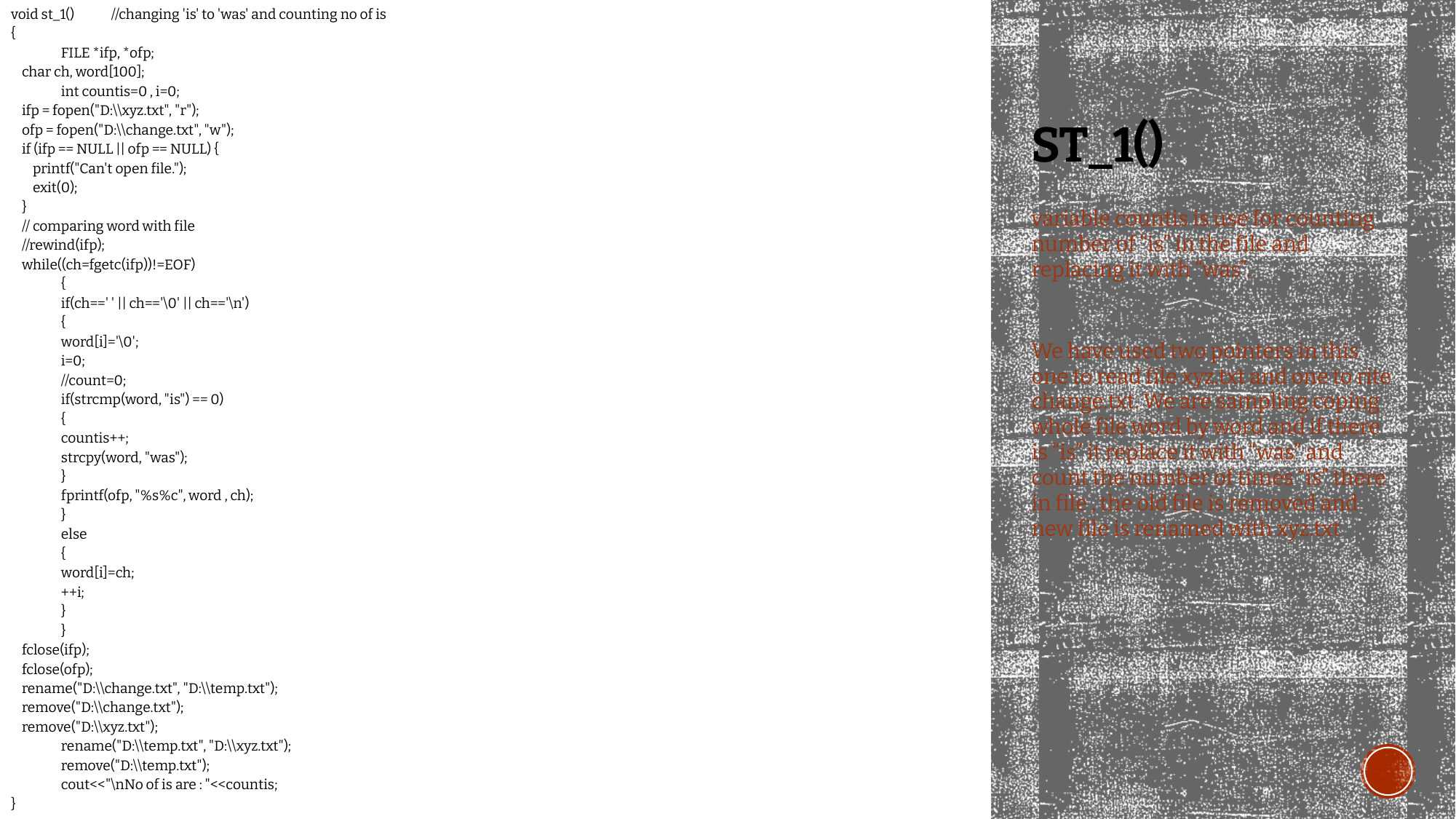

void st_1()	//changing 'is' to 'was' and counting no of is
{
	FILE *ifp, *ofp;
    char ch, word[100];
  	int countis=0 , i=0;
    ifp = fopen("D:\\xyz.txt", "r");
    ofp = fopen("D:\\change.txt", "w");
    if (ifp == NULL || ofp == NULL) {
        printf("Can't open file.");
        exit(0);
    }
    // comparing word with file
    //rewind(ifp);
    while((ch=fgetc(ifp))!=EOF)
	{
		if(ch==' ' || ch=='\0' || ch=='\n')
		{
			word[i]='\0';
			i=0;
			//count=0;
			if(strcmp(word, "is") == 0)
			{
				countis++;
				strcpy(word, "was");
			}
			fprintf(ofp, "%s%c", word , ch);
		}
		else
		{
			word[i]=ch;
			++i;
		}
	}
    fclose(ifp);
    fclose(ofp);
    rename("D:\\change.txt", "D:\\temp.txt");
    remove("D:\\change.txt");
    remove("D:\\xyz.txt");
	rename("D:\\temp.txt", "D:\\xyz.txt");
	remove("D:\\temp.txt");
	cout<<"\nNo of is are : "<<countis;
}
# St_1()
variable countis is use for counting number of “is” in the file and replacing it with “was”.

We have used two pointers in this one to read file xyz.txt and one to rite change.txt. We are sampling coping whole file word by word and if there is “is” it replace it with “was” and count the number of times “is” there in file , the old file is removed and new file is renamed with xyz.txt